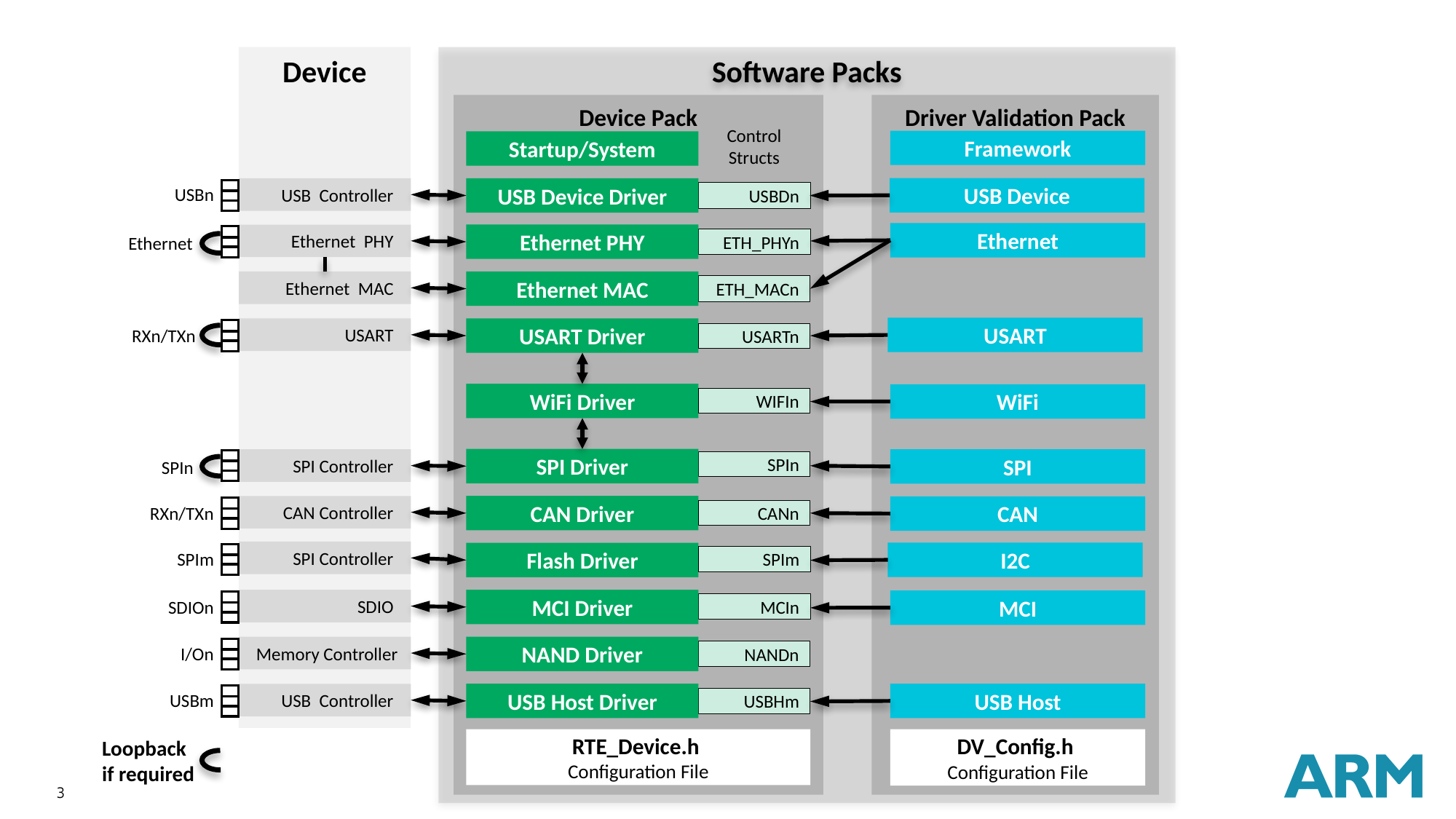

Device
Software Packs
Device Pack
Driver Validation Pack
Control
Structs
Framework
Startup/System
USBn
USB Device
USB  Controller
USB Device Driver

USBDn
Ethernet
Ethernet  PHY
Ethernet PHY

Ethernet

ETH_PHYn
Ethernet  MAC
Ethernet MAC
ETH_MACn

USART
USART
USART Driver
RXn/TXn

USARTn
WiFi Driver
WiFi
WIFIn

SPI Driver
SPI Controller
SPI

SPIn
SPIn
CAN Controller
CAN Driver
CAN
RXn/TXn

CANn
SPI Controller
SPIm
I2C
Flash Driver

SPIm
SDIO
MCI Driver
SDIOn
MCI

MCIn
I/On
Memory Controller
NAND Driver

NANDn
USB Host Driver
USB Host
USB  Controller
USBm

USBHm
RTE_Device.h
Configuration File
DV_Config.h
Configuration File

Loopback
if required